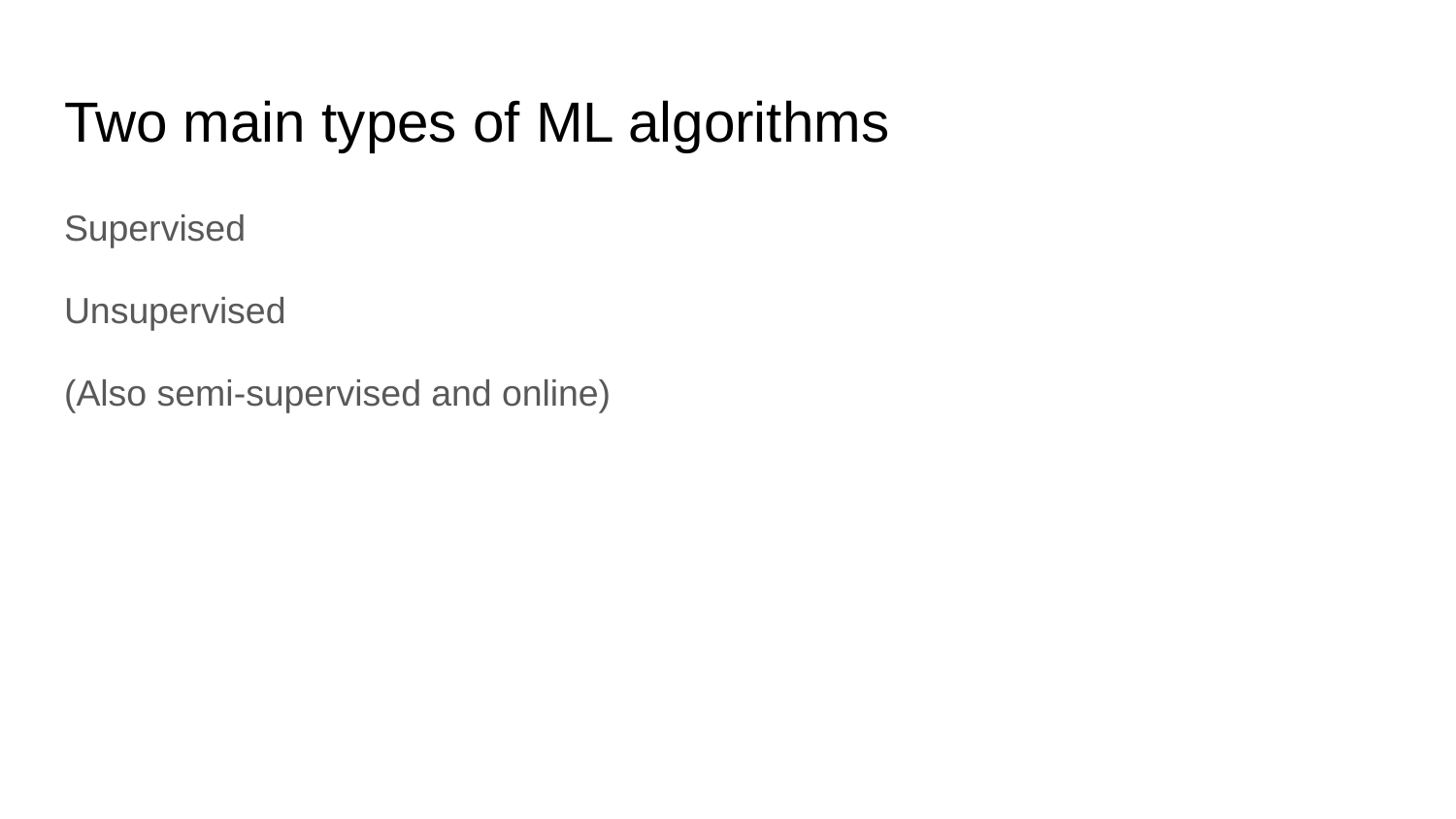

# Two main types of ML algorithms
Supervised
Unsupervised
(Also semi-supervised and online)